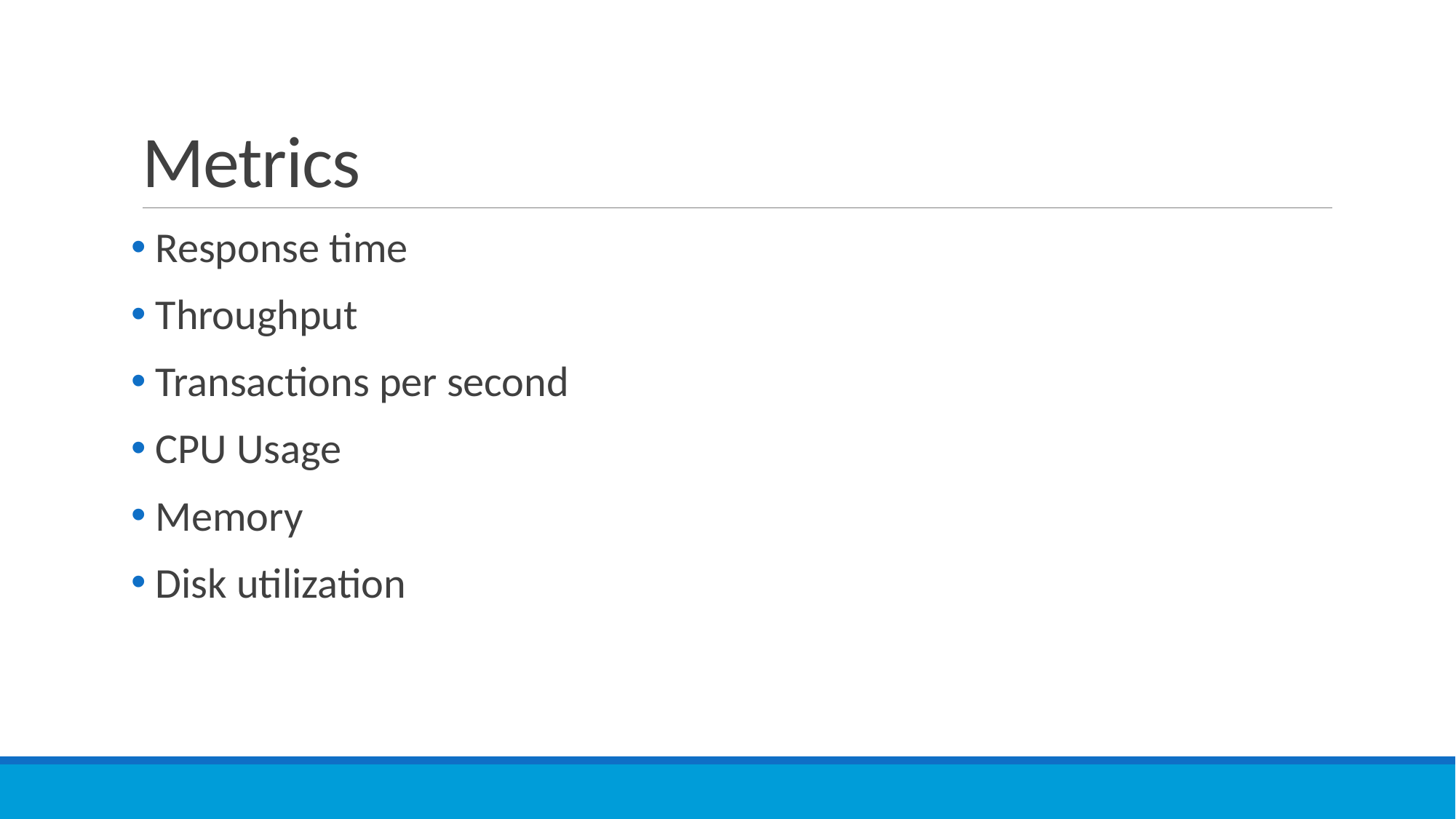

# Metrics
 Response time
 Throughput
 Transactions per second
 CPU Usage
 Memory
 Disk utilization